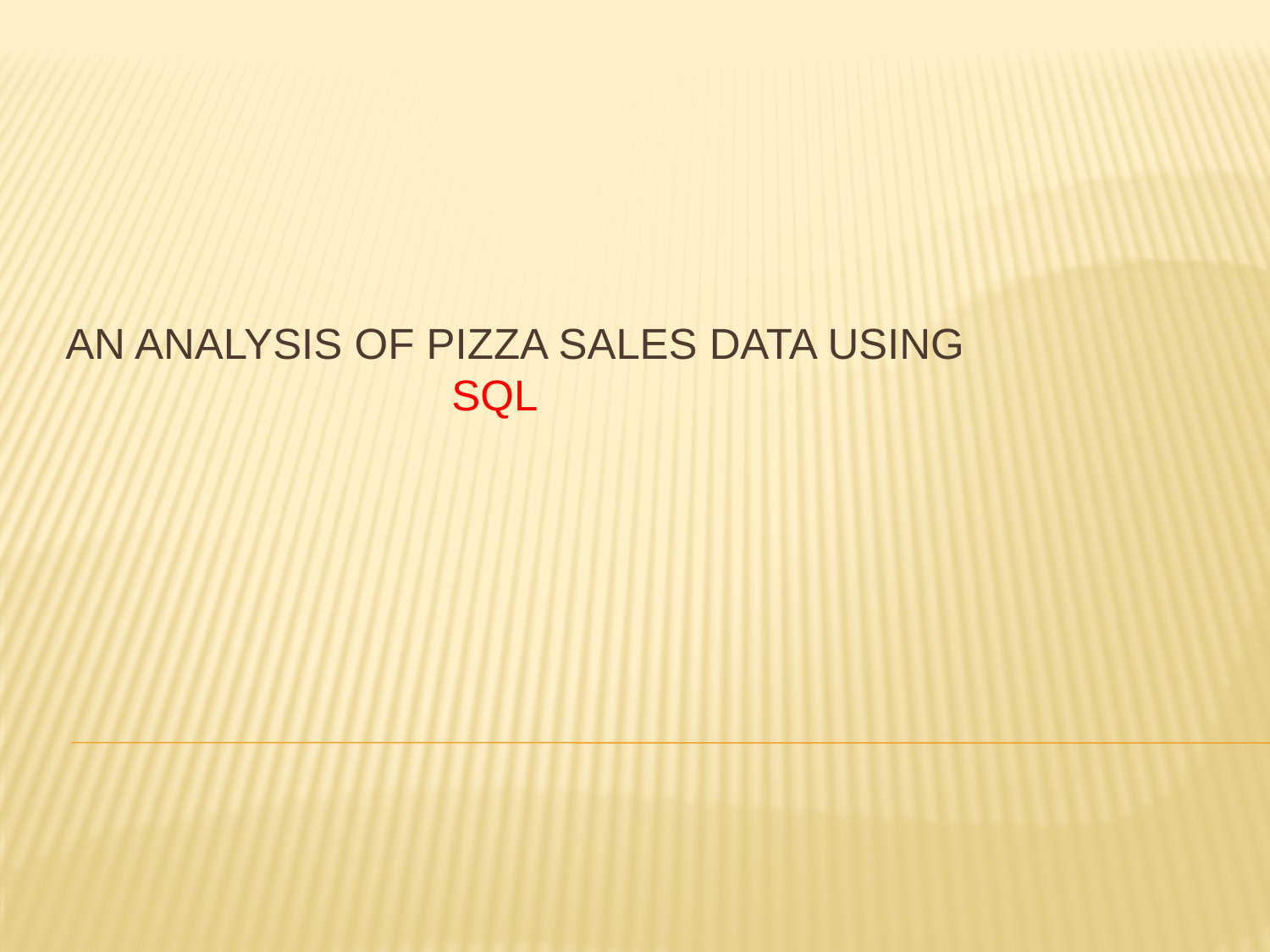

# An Analysis of Pizza Sales Data using SQL